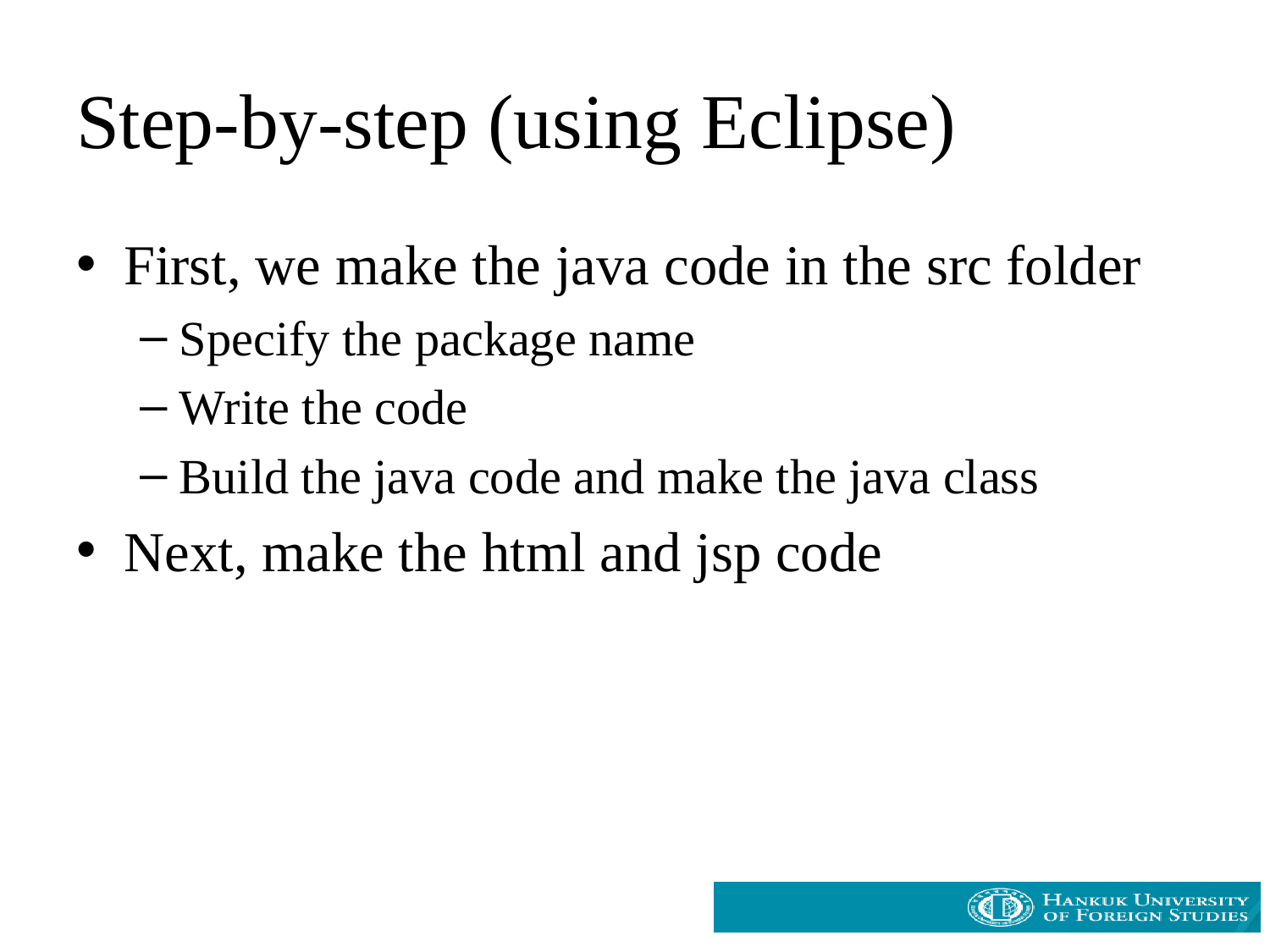

# Step-by-step (using Eclipse)
First, we make the java code in the src folder
Specify the package name
Write the code
Build the java code and make the java class
Next, make the html and jsp code